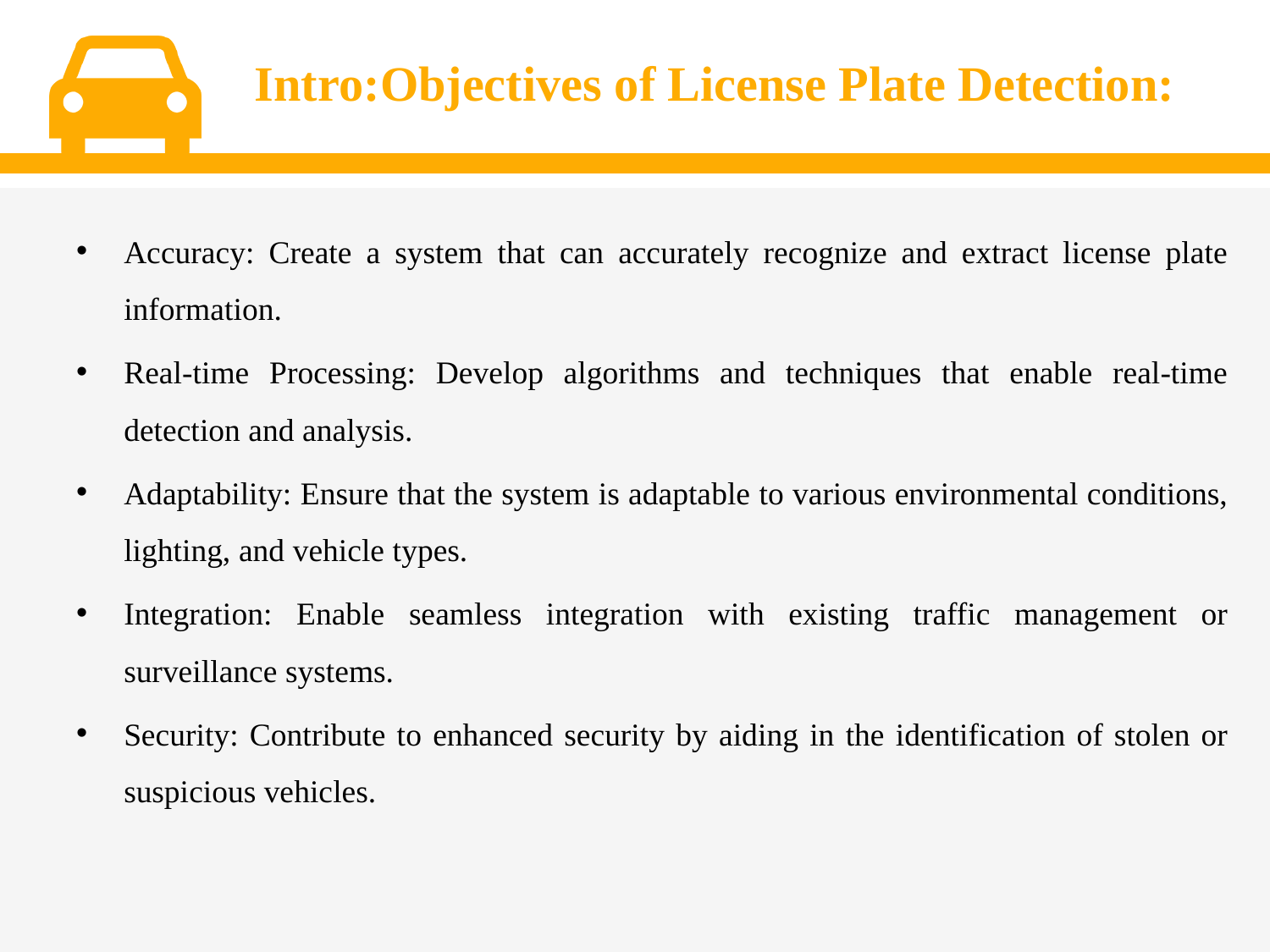

# Intro:Objectives of License Plate Detection:
Accuracy: Create a system that can accurately recognize and extract license plate information.
Real-time Processing: Develop algorithms and techniques that enable real-time detection and analysis.
Adaptability: Ensure that the system is adaptable to various environmental conditions, lighting, and vehicle types.
Integration: Enable seamless integration with existing traffic management or surveillance systems.
Security: Contribute to enhanced security by aiding in the identification of stolen or suspicious vehicles.